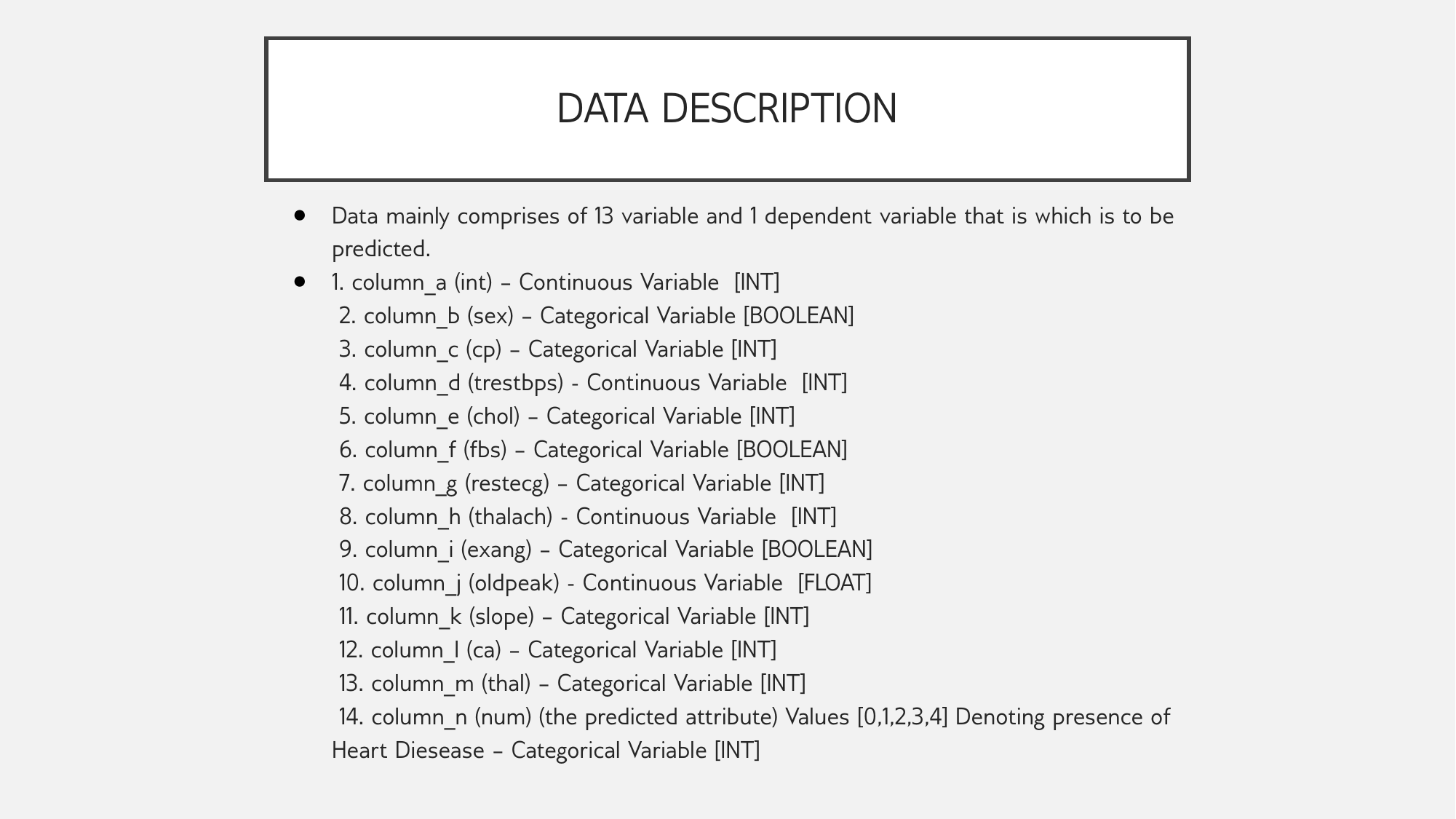

# DATA DESCRIPTION
Data mainly comprises of 13 variable and 1 dependent variable that is which is to be predicted.
1. column_a (int) – Continuous Variable  [INT]
 2. column_b (sex) – Categorical Variable [BOOLEAN]
 3. column_c (cp) – Categorical Variable [INT]
 4. column_d (trestbps) - Continuous Variable  [INT]
 5. column_e (chol) – Categorical Variable [INT]
 6. column_f (fbs) – Categorical Variable [BOOLEAN]
 7. column_g (restecg) – Categorical Variable [INT]
 8. column_h (thalach) - Continuous Variable  [INT]
 9. column_i (exang) – Categorical Variable [BOOLEAN]
 10. column_j (oldpeak) - Continuous Variable  [FLOAT]
 11. column_k (slope) – Categorical Variable [INT]
 12. column_l (ca) – Categorical Variable [INT]
 13. column_m (thal) – Categorical Variable [INT]
 14. column_n (num) (the predicted attribute) Values [0,1,2,3,4] Denoting presence of Heart Diesease – Categorical Variable [INT]